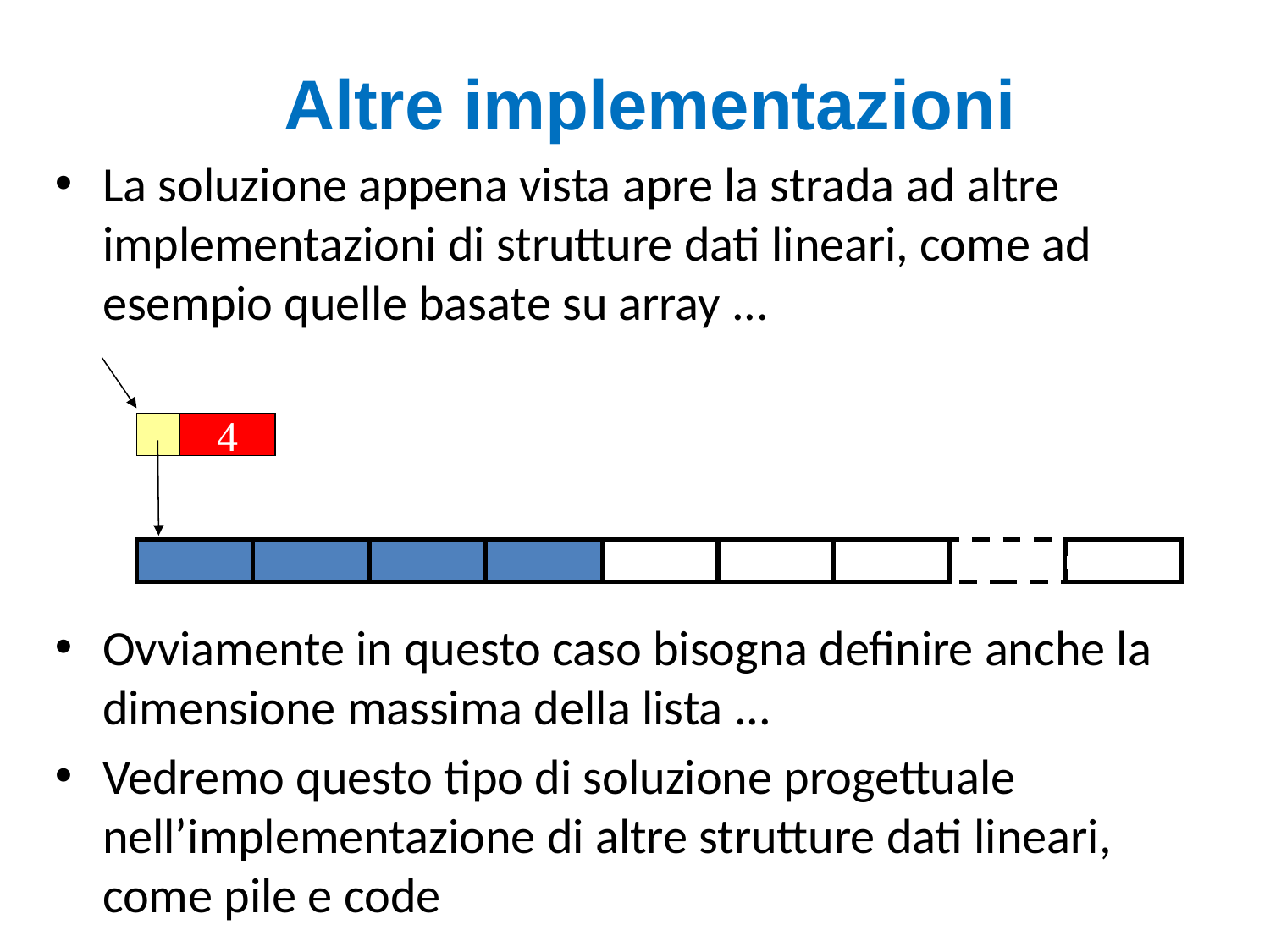

# Altre implementazioni
La soluzione appena vista apre la strada ad altre implementazioni di strutture dati lineari, come ad esempio quelle basate su array ...

Ovviamente in questo caso bisogna definire anche la dimensione massima della lista ...
Vedremo questo tipo di soluzione progettuale nell’implementazione di altre strutture dati lineari, come pile e code

4